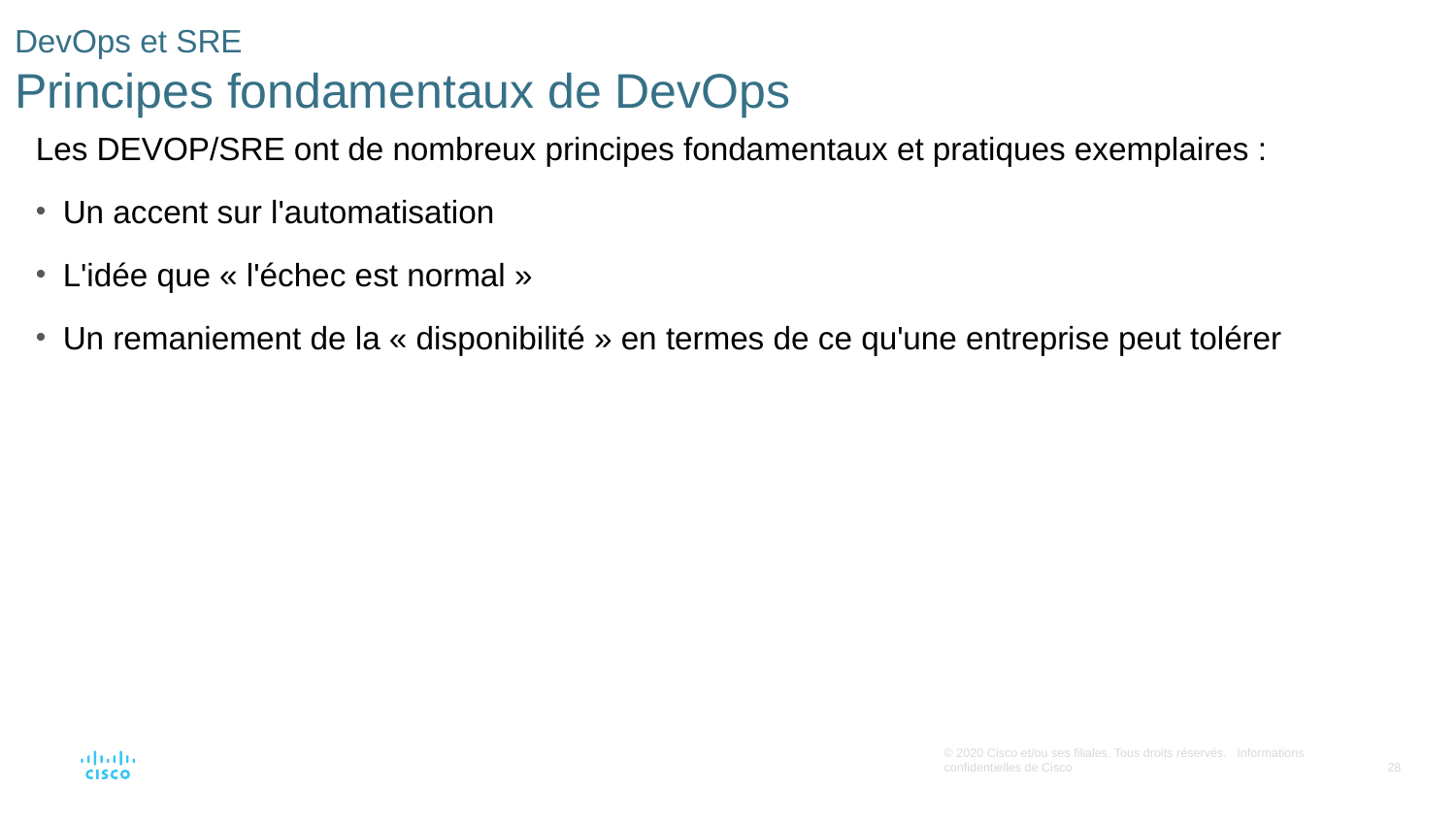

# DevOps et SRE Principes fondamentaux de DevOps
Les DEVOP/SRE ont de nombreux principes fondamentaux et pratiques exemplaires :
Un accent sur l'automatisation
L'idée que « l'échec est normal »
Un remaniement de la « disponibilité » en termes de ce qu'une entreprise peut tolérer